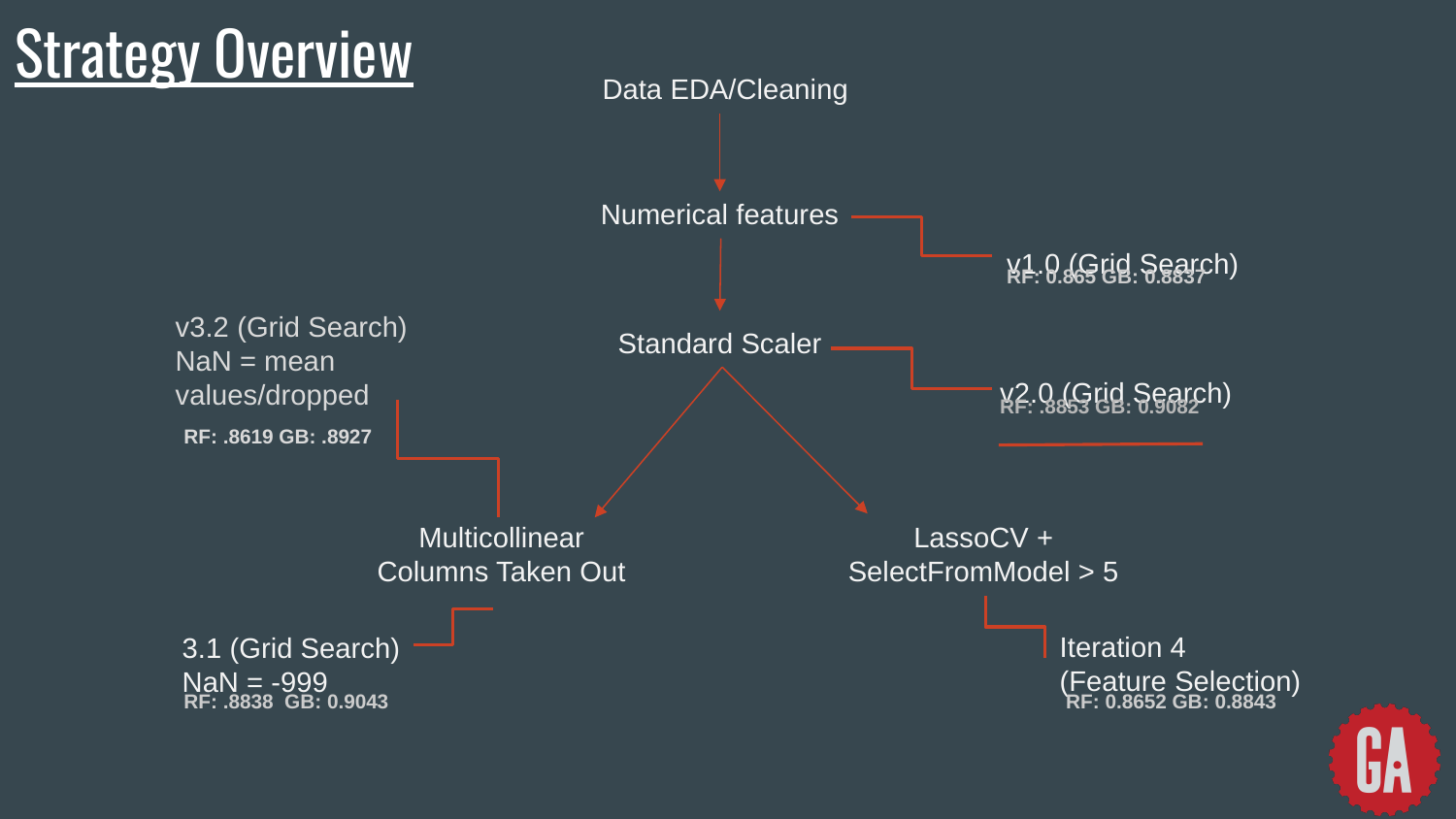

# Strategy Overview
Data EDA/Cleaning
Numerical features
v1.0 (Grid Search)
RF: 0.865 GB: 0.8837

v3.2 (Grid Search)
NaN = mean values/dropped
Standard Scaler
v2.0 (Grid Search)
RF: .8853 GB: 0.9082

RF: .8619 GB: .8927
Multicollinear Columns Taken Out
LassoCV + SelectFromModel > 5
3.1 (Grid Search)
NaN = -999

Iteration 4
(Feature Selection)
RF: .8838  GB: 0.9043

RF: 0.8652 GB: 0.8843